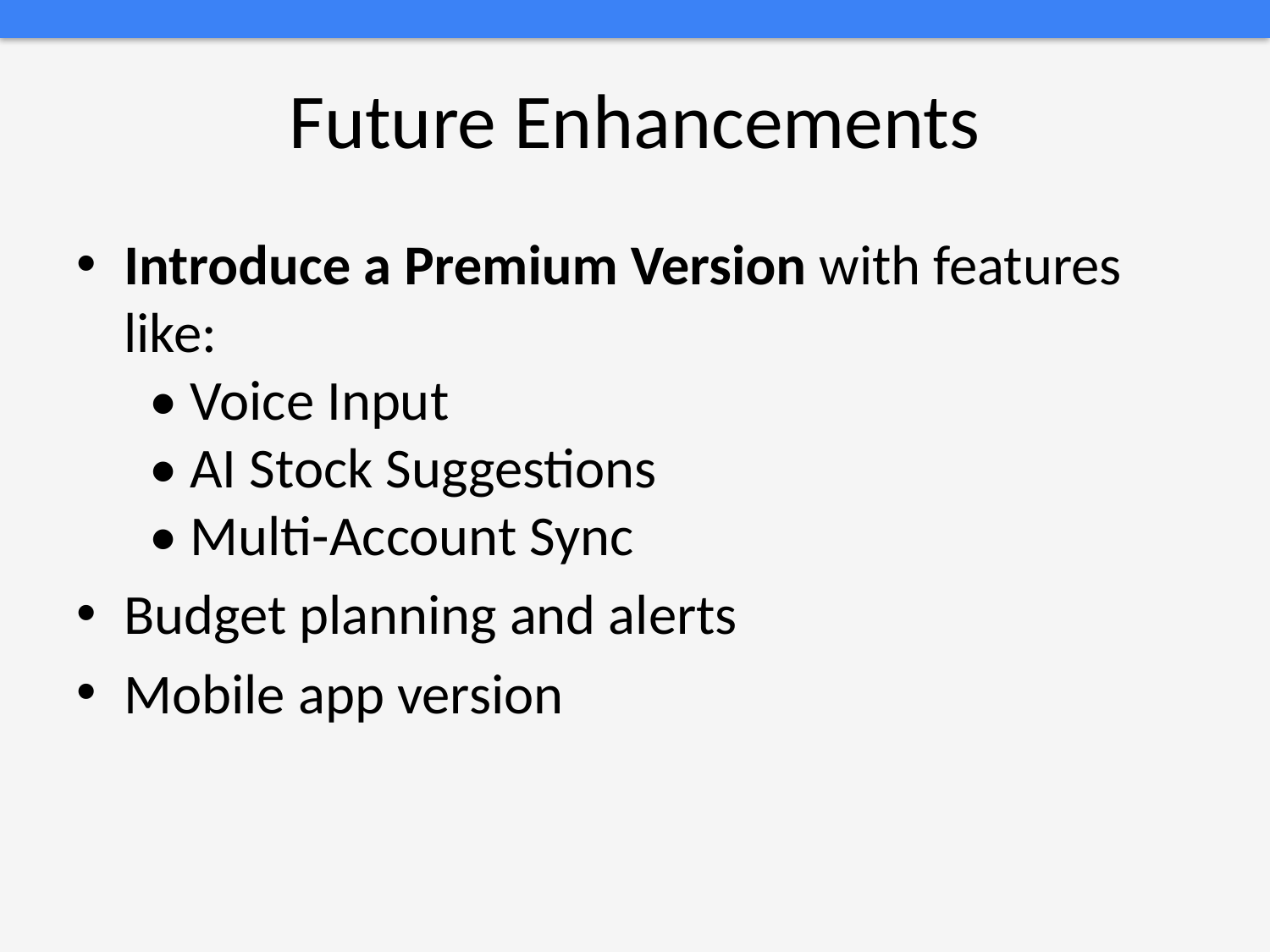

# Future Enhancements
Introduce a Premium Version with features like:
  • Voice Input
  • AI Stock Suggestions
  • Multi-Account Sync
Budget planning and alerts
Mobile app version